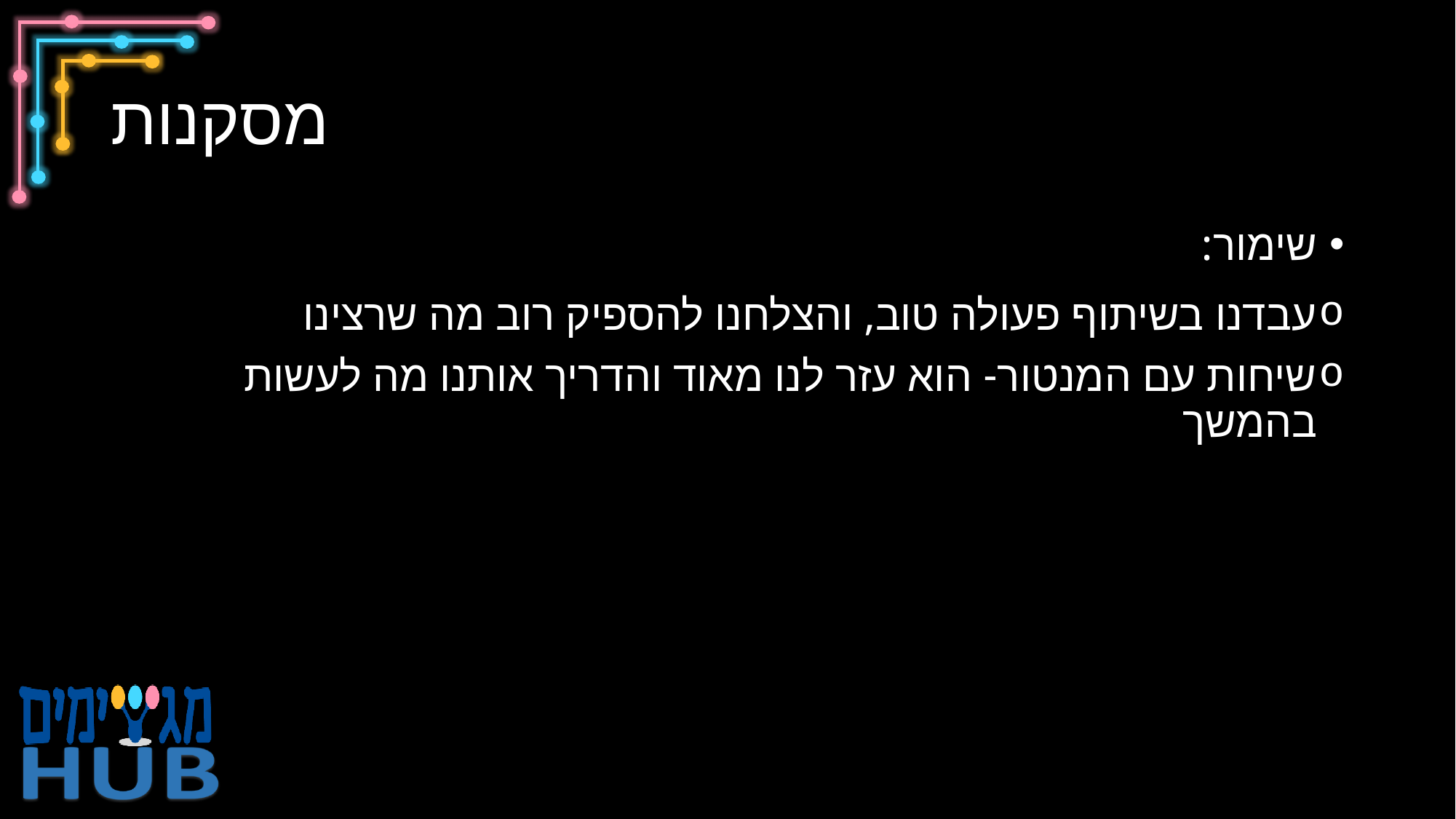

# מסקנות
שימור:
עבדנו בשיתוף פעולה טוב, והצלחנו להספיק רוב מה שרצינו
שיחות עם המנטור- הוא עזר לנו מאוד והדריך אותנו מה לעשות בהמשך